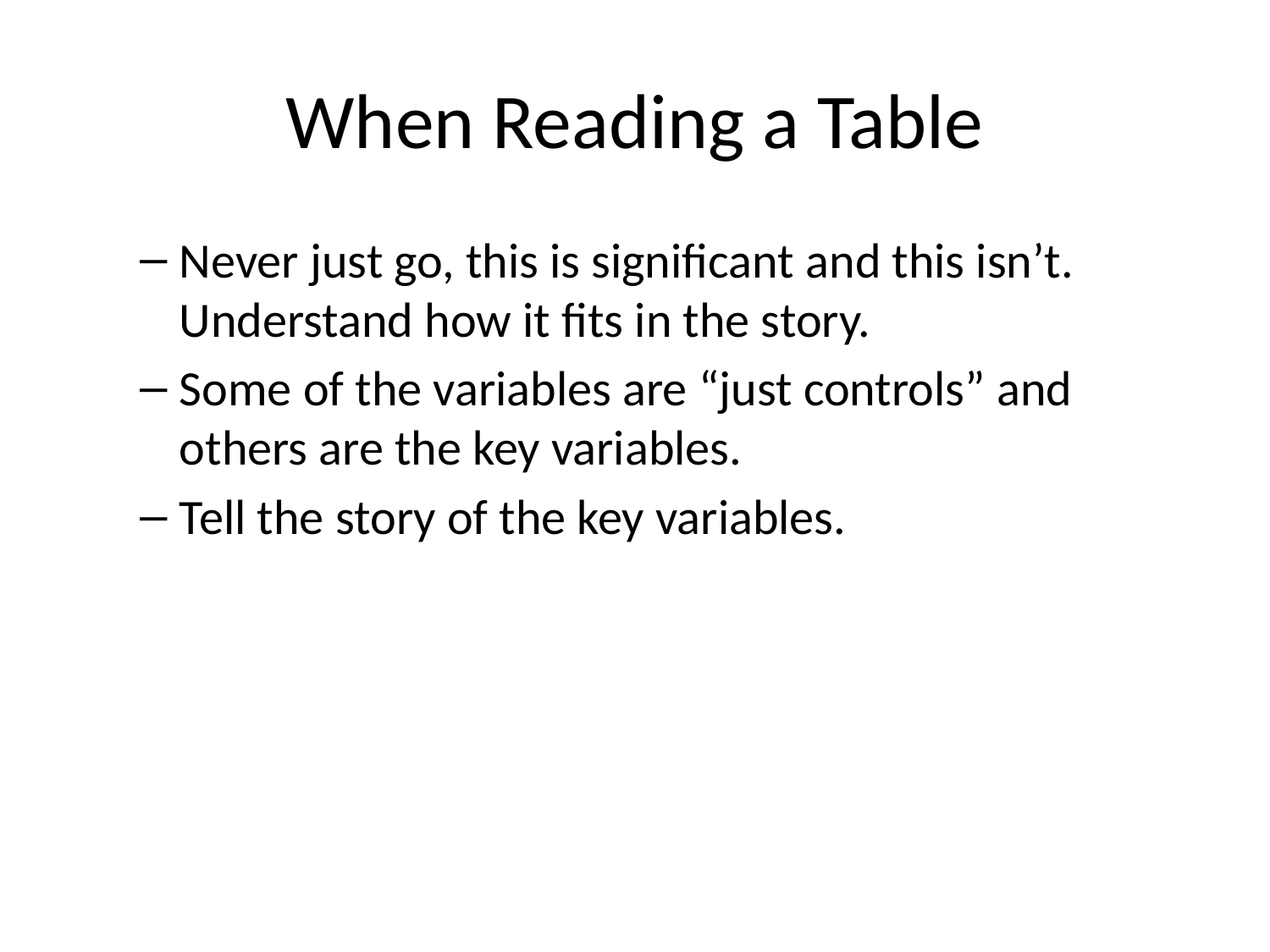

# When Reading a Table
Never just go, this is significant and this isn’t. Understand how it fits in the story.
Some of the variables are “just controls” and others are the key variables.
Tell the story of the key variables.